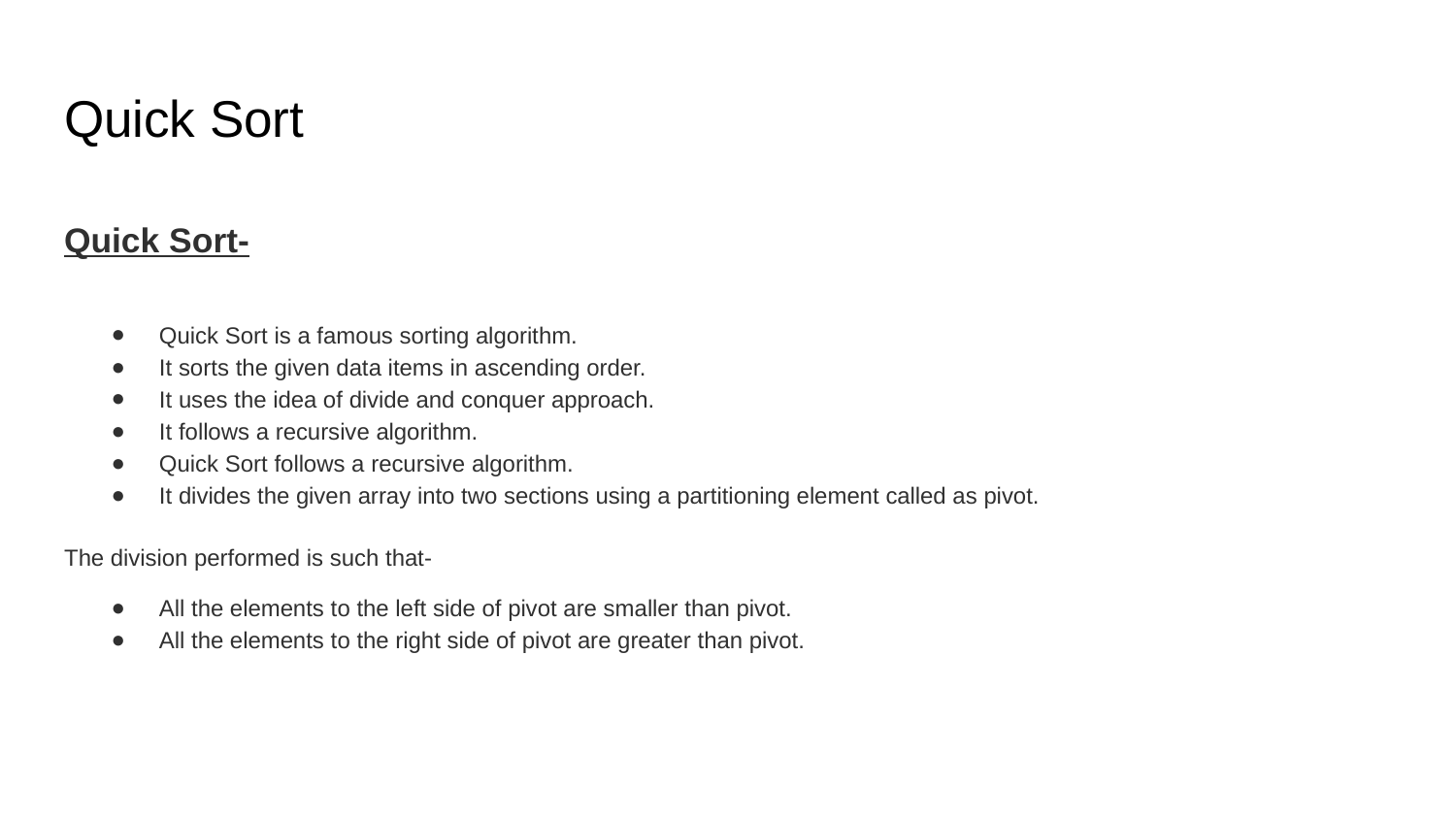

# Quick Sort
Quick Sort-

Quick Sort is a famous sorting algorithm.
It sorts the given data items in ascending order.
It uses the idea of divide and conquer approach.
It follows a recursive algorithm.
Quick Sort follows a recursive algorithm.
It divides the given array into two sections using a partitioning element called as pivot.
The division performed is such that-
All the elements to the left side of pivot are smaller than pivot.
All the elements to the right side of pivot are greater than pivot.